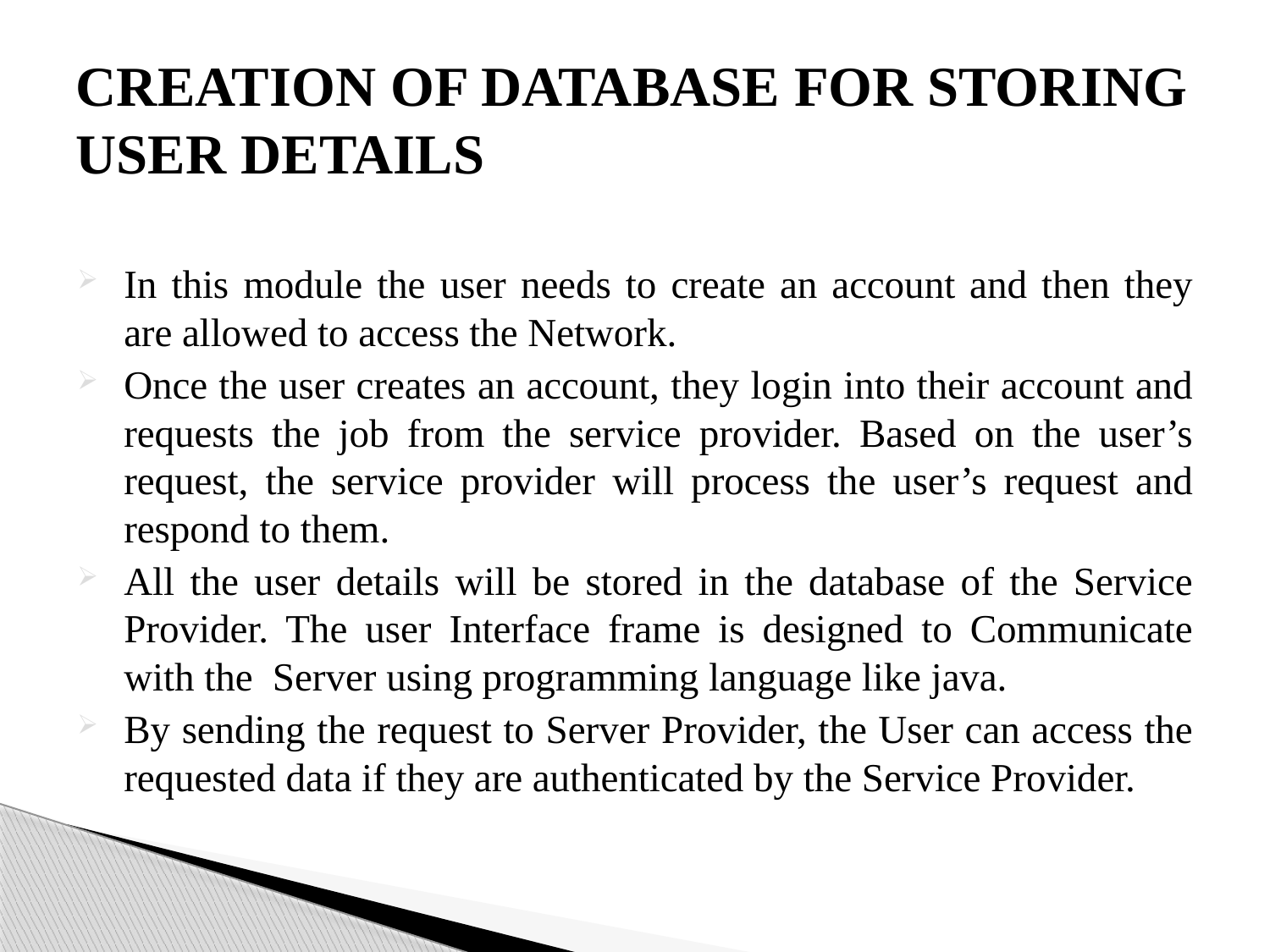

# CREATION OF DATABASE FOR STORING USER DETAILS

In this module the user needs to create an account and then they are allowed to access the Network.
Once the user creates an account, they login into their account and requests the job from the service provider. Based on the user’s request, the service provider will process the user’s request and respond to them.
All the user details will be stored in the database of the Service Provider. The user Interface frame is designed to Communicate with the  Server using programming language like java.
By sending the request to Server Provider, the User can access the requested data if they are authenticated by the Service Provider.